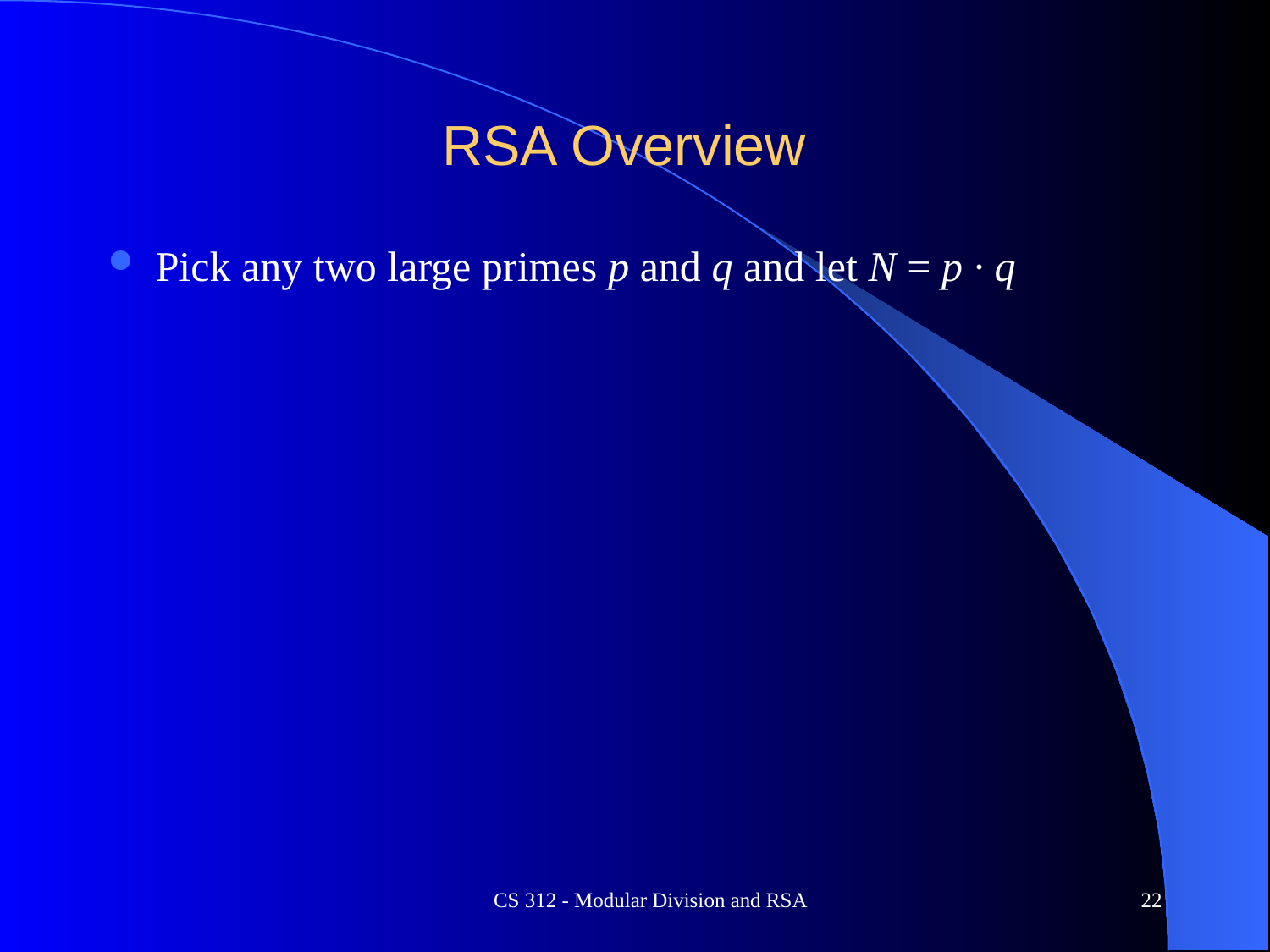

# RSA Overview
Pick any two large primes p and q and let N = p · q

CS 312 - Modular Division and RSA
22